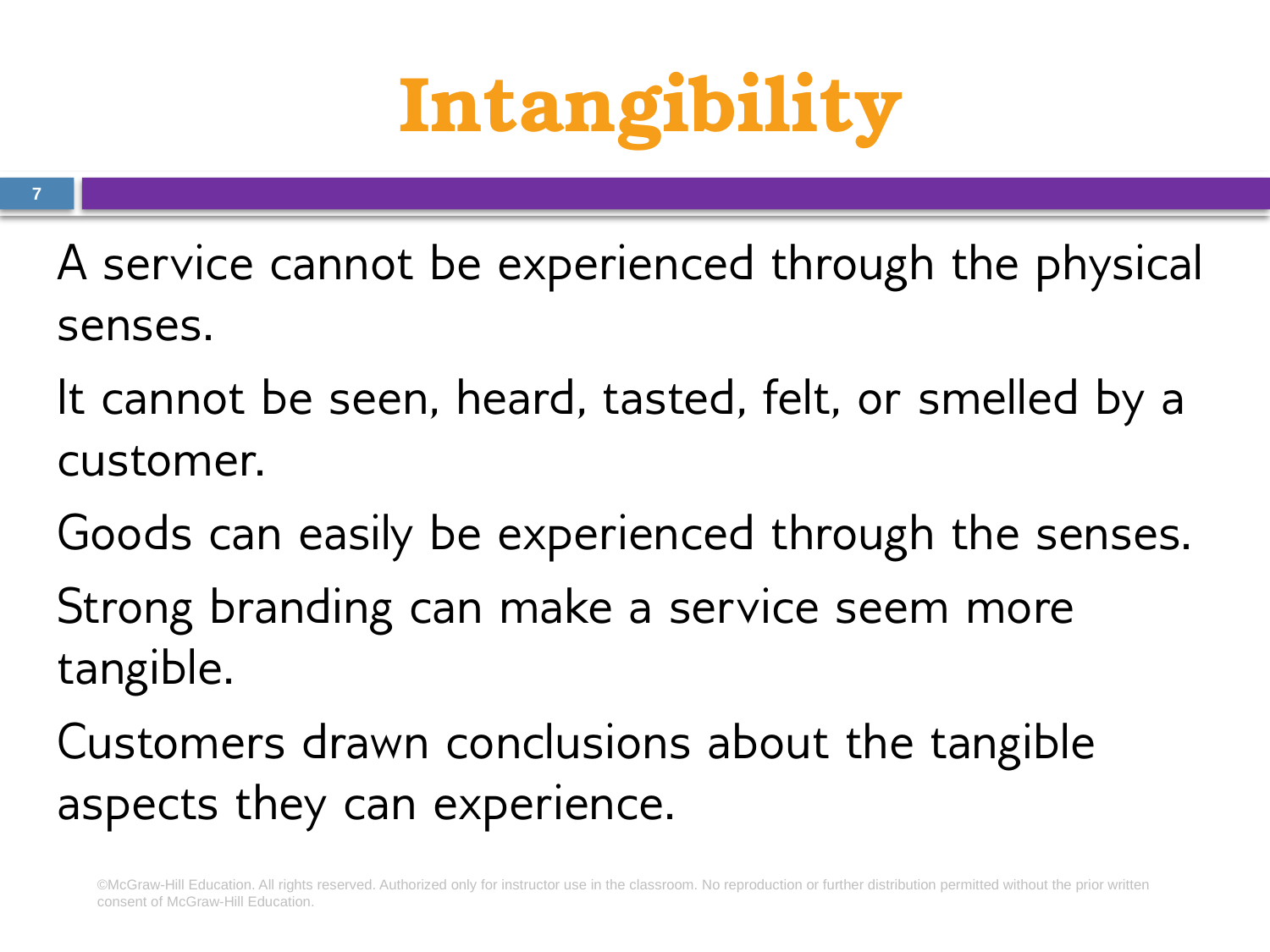

# Intangibility
7
A service cannot be experienced through the physical senses.
It cannot be seen, heard, tasted, felt, or smelled by a customer.
Goods can easily be experienced through the senses.
Strong branding can make a service seem more tangible.
Customers drawn conclusions about the tangible aspects they can experience.
©McGraw-Hill Education. All rights reserved. Authorized only for instructor use in the classroom. No reproduction or further distribution permitted without the prior written consent of McGraw-Hill Education.